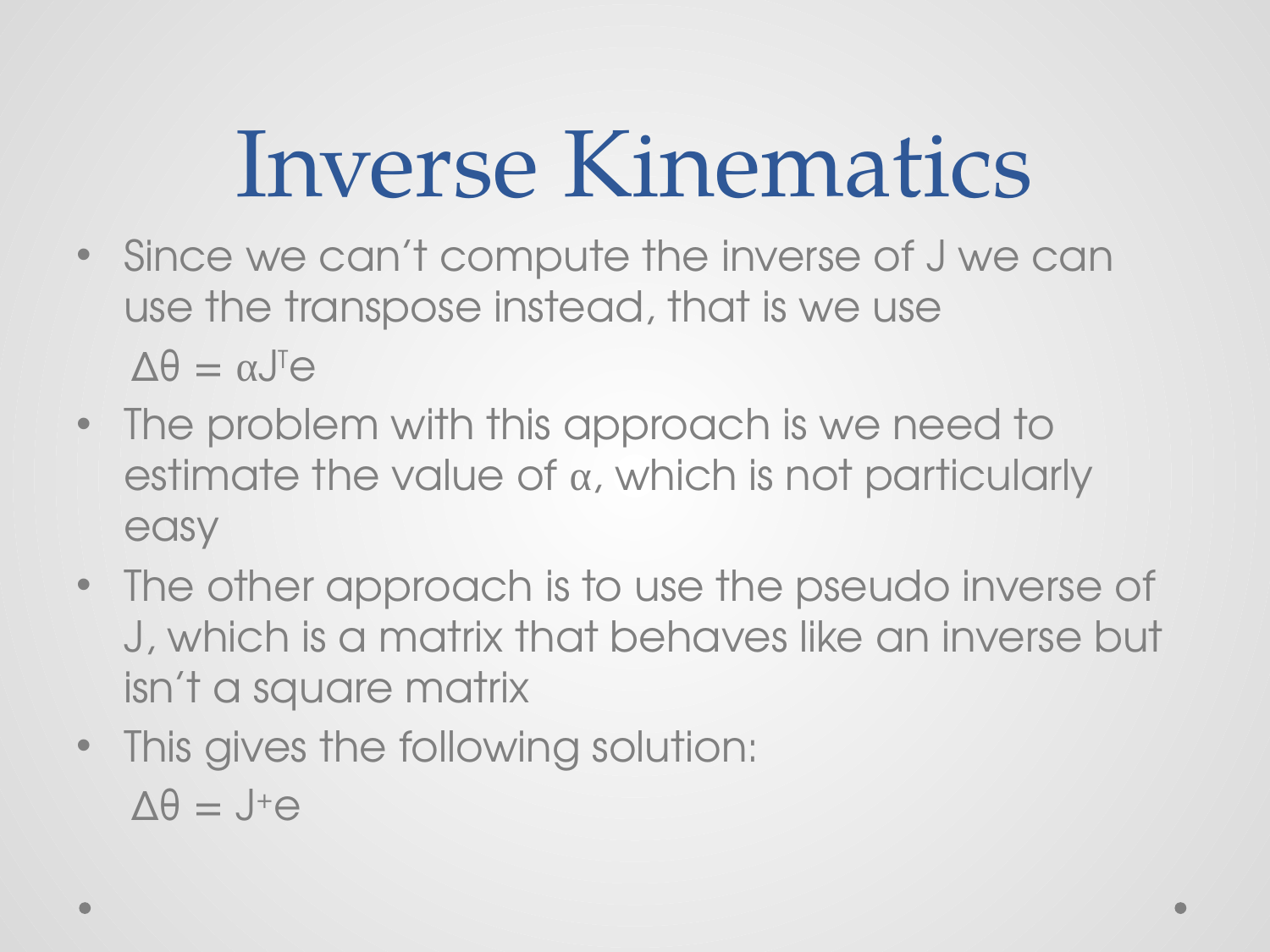

# Inverse Kinematics
Since we can’t compute the inverse of J we can use the transpose instead, that is we use
Δθ = αJTe
The problem with this approach is we need to estimate the value of α, which is not particularly easy
The other approach is to use the pseudo inverse of J, which is a matrix that behaves like an inverse but isn’t a square matrix
This gives the following solution:
Δθ = J+e